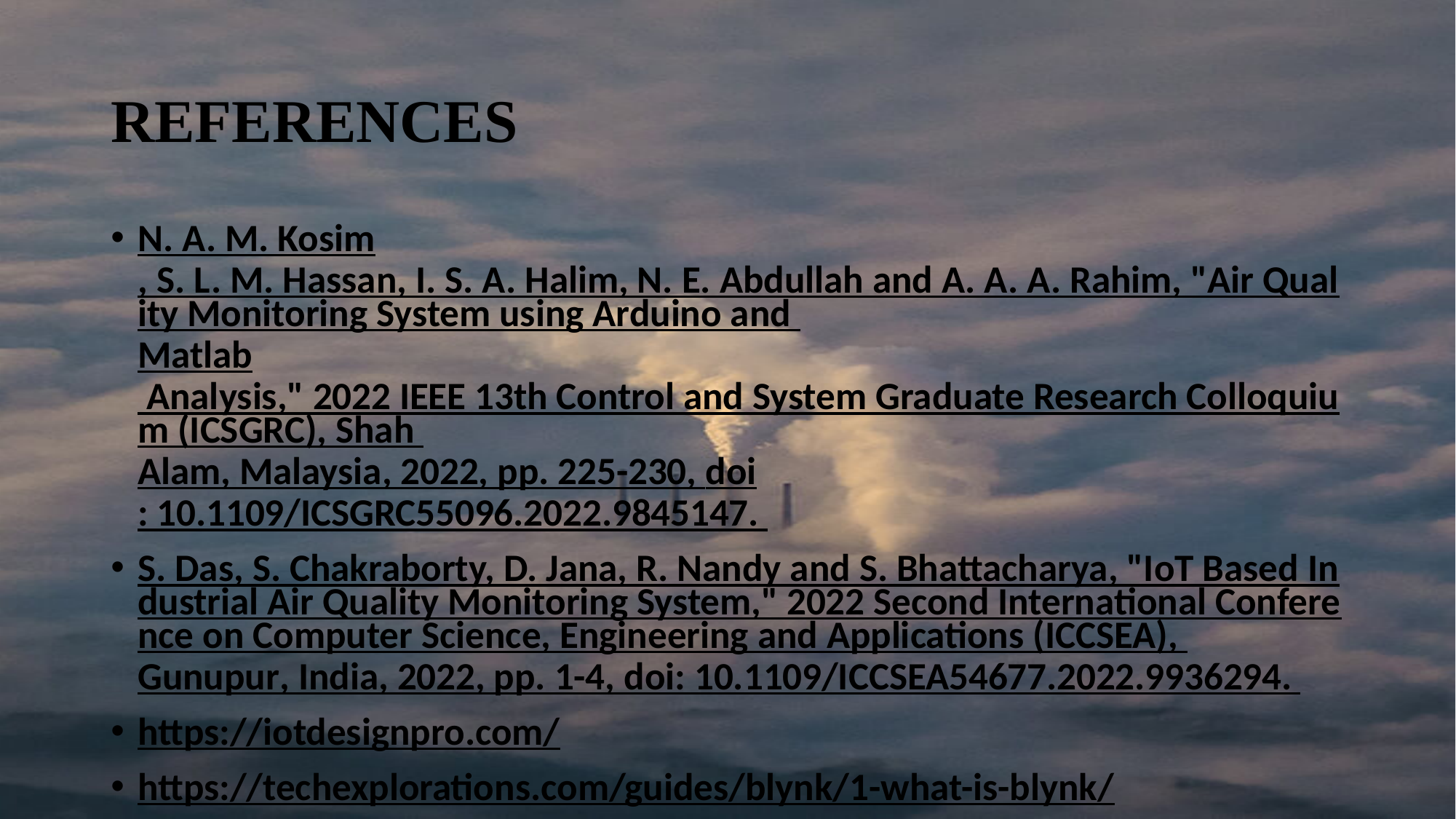

# REFERENCES
N. A. M. Kosim, S. L. M. Hassan, I. S. A. Halim, N. E. Abdullah and A. A. A. Rahim, "Air Quality Monitoring System using Arduino and Matlab Analysis," 2022 IEEE 13th Control and System Graduate Research Colloquium (ICSGRC), Shah Alam, Malaysia, 2022, pp. 225-230, doi: 10.1109/ICSGRC55096.2022.9845147.
S. Das, S. Chakraborty, D. Jana, R. Nandy and S. Bhattacharya, "IoT Based Industrial Air Quality Monitoring System," 2022 Second International Conference on Computer Science, Engineering and Applications (ICCSEA), Gunupur, India, 2022, pp. 1-4, doi: 10.1109/ICCSEA54677.2022.9936294.
https://iotdesignpro.com/
https://techexplorations.com/guides/blynk/1-what-is-blynk/
https://docs.arduino.cc/software/ide-v1/tutorials/arduino-ide-v1-basics